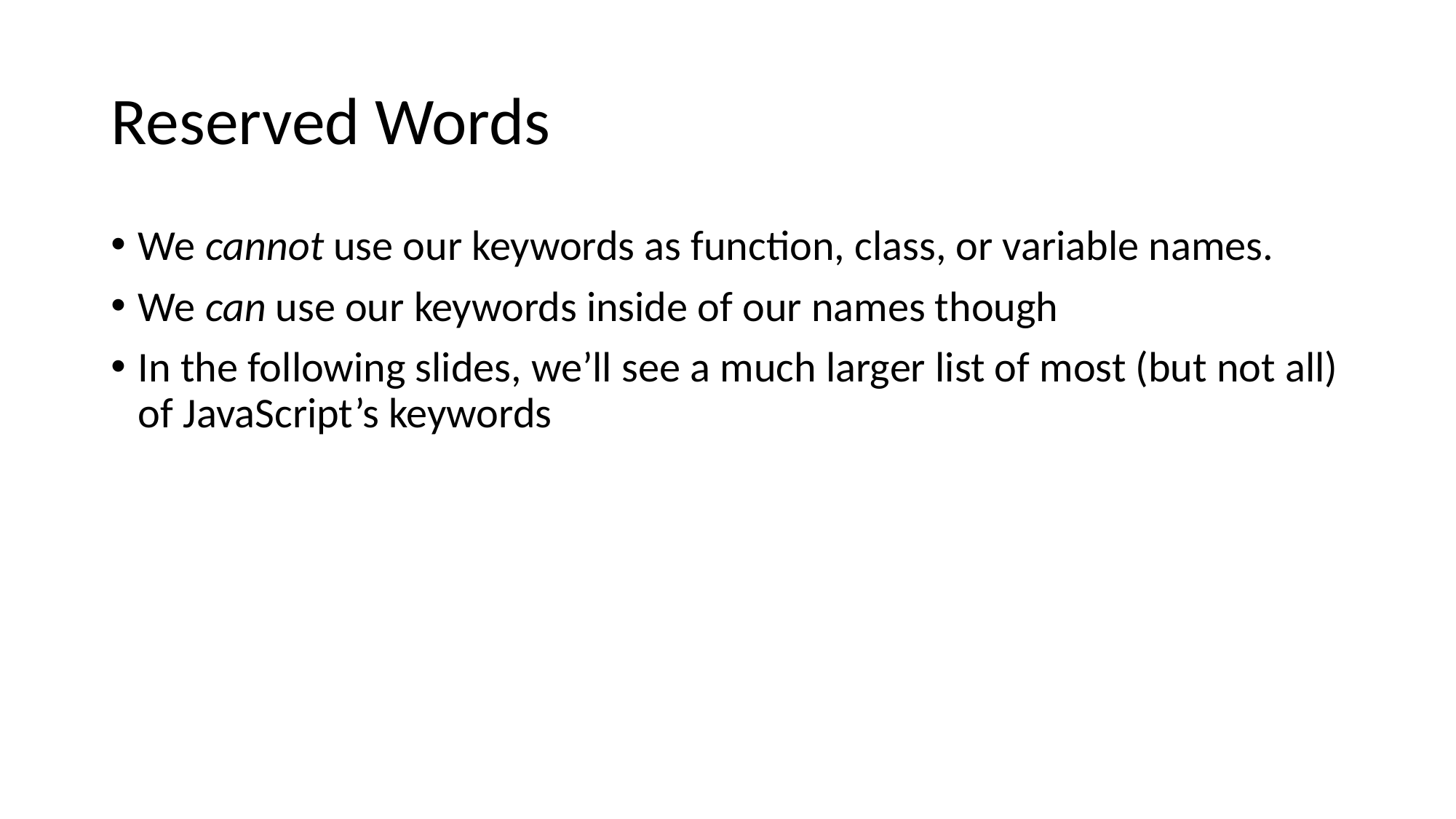

# Reserved Words
We cannot use our keywords as function, class, or variable names.
We can use our keywords inside of our names though
In the following slides, we’ll see a much larger list of most (but not all) of JavaScript’s keywords